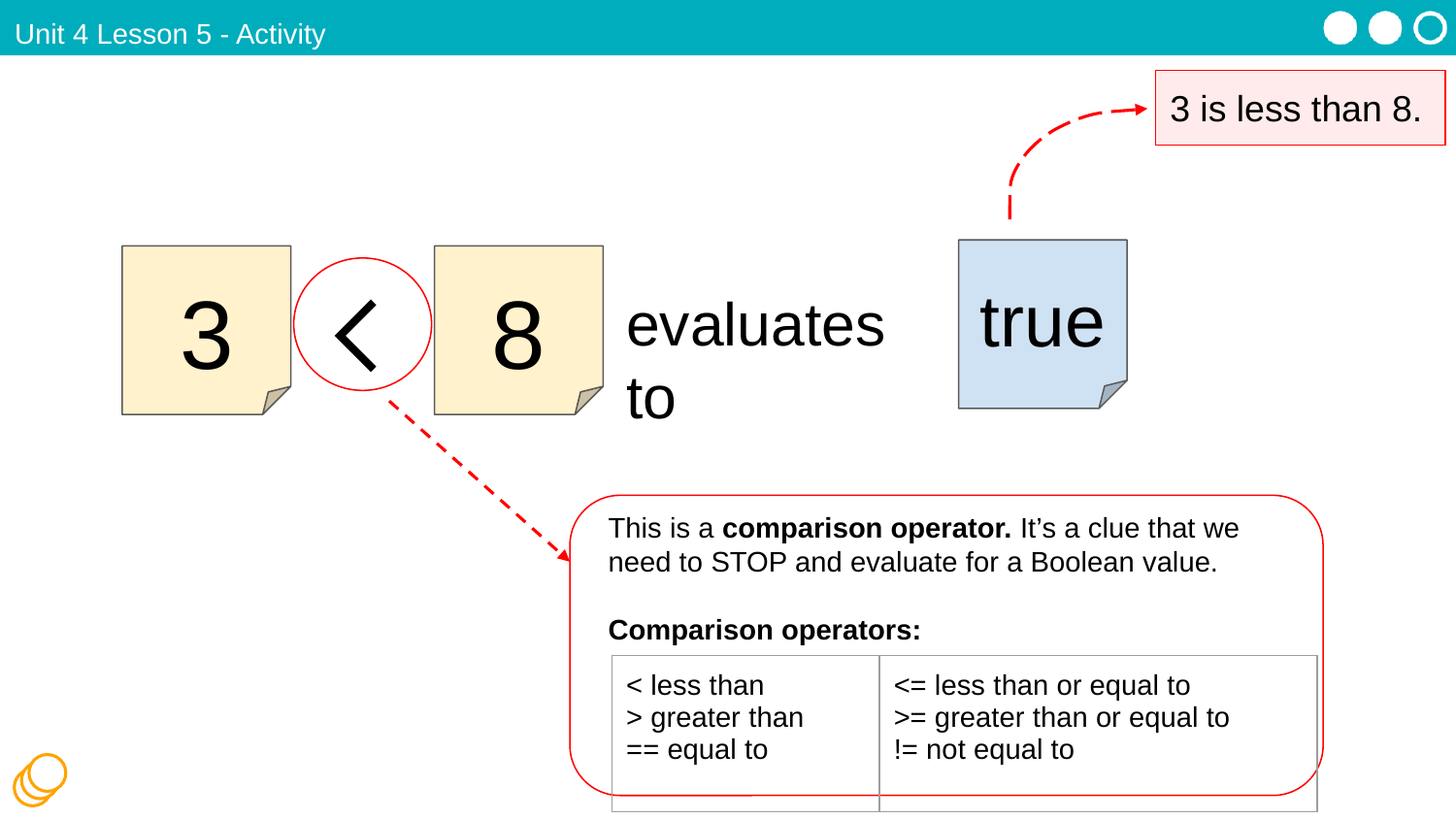

Unit 4 Lesson 5 - Activity
3 is less than 8.

<

3

8
true
evaluates to

This is a comparison operator. It’s a clue that we need to STOP and evaluate for a Boolean value.

Comparison operators:

| < less than > greater than == equal to | <= less than or equal to >= greater than or equal to != not equal to |
| --- | --- |